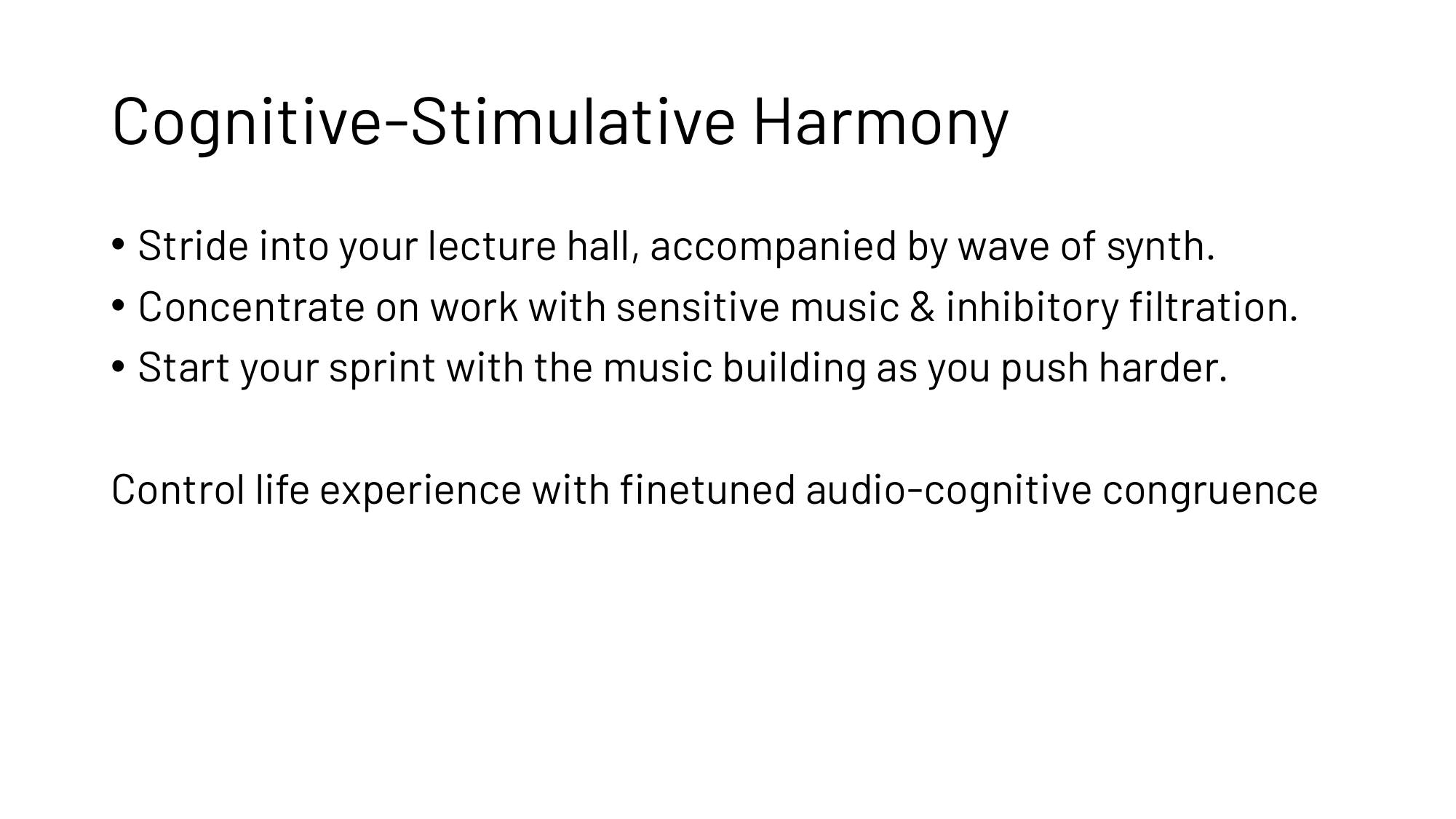

# Cognitive-Stimulative Harmony
Stride into your lecture hall, accompanied by wave of synth.
Concentrate on work with sensitive music & inhibitory filtration.
Start your sprint with the music building as you push harder.

Control life experience with finetuned audio-cognitive congruence